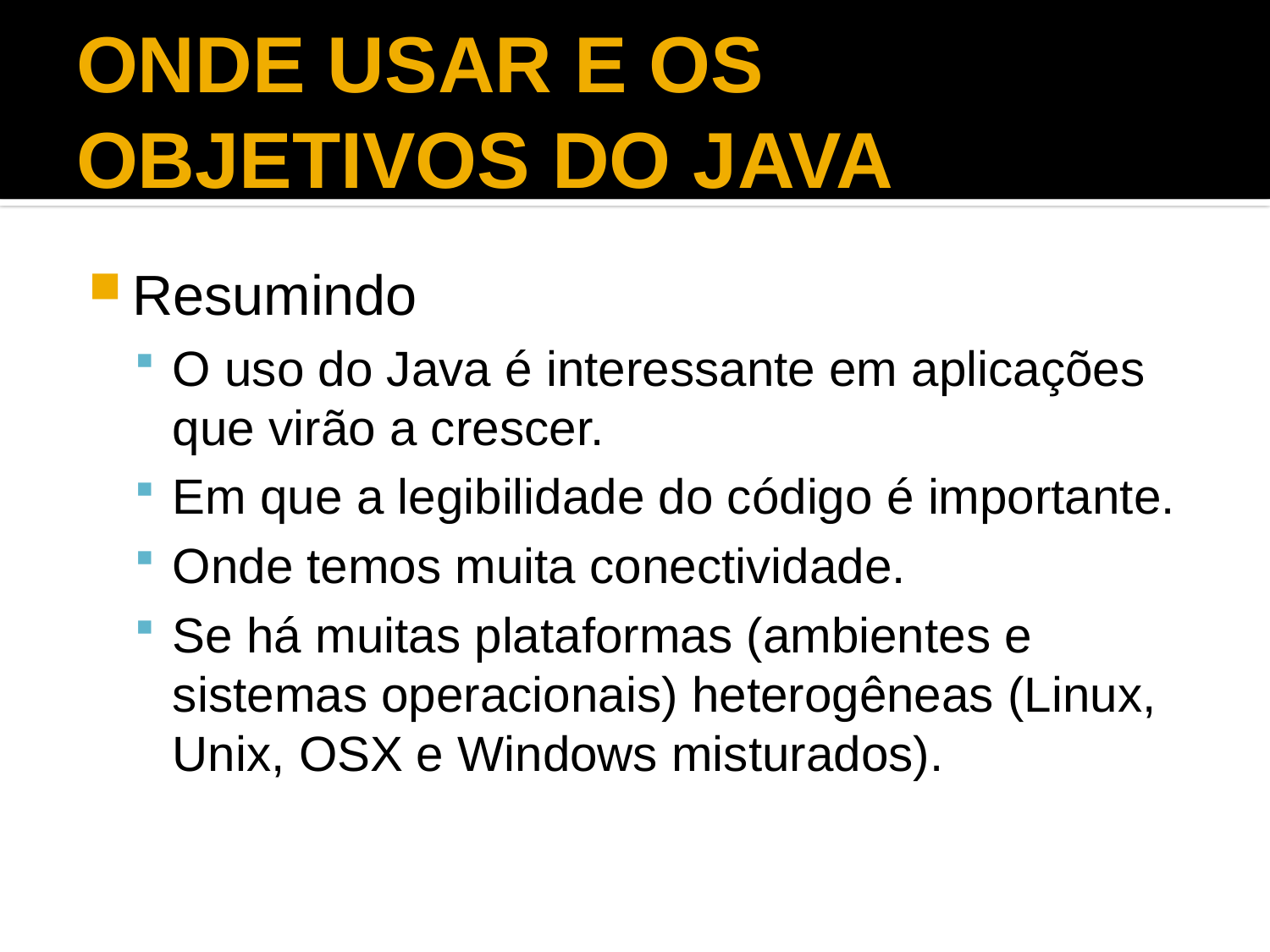

# Onde usar e os objetivos do Java
Resumindo
O uso do Java é interessante em aplicações que virão a crescer.
Em que a legibilidade do código é importante.
Onde temos muita conectividade.
Se há muitas plataformas (ambientes e sistemas operacionais) heterogêneas (Linux, Unix, OSX e Windows misturados).